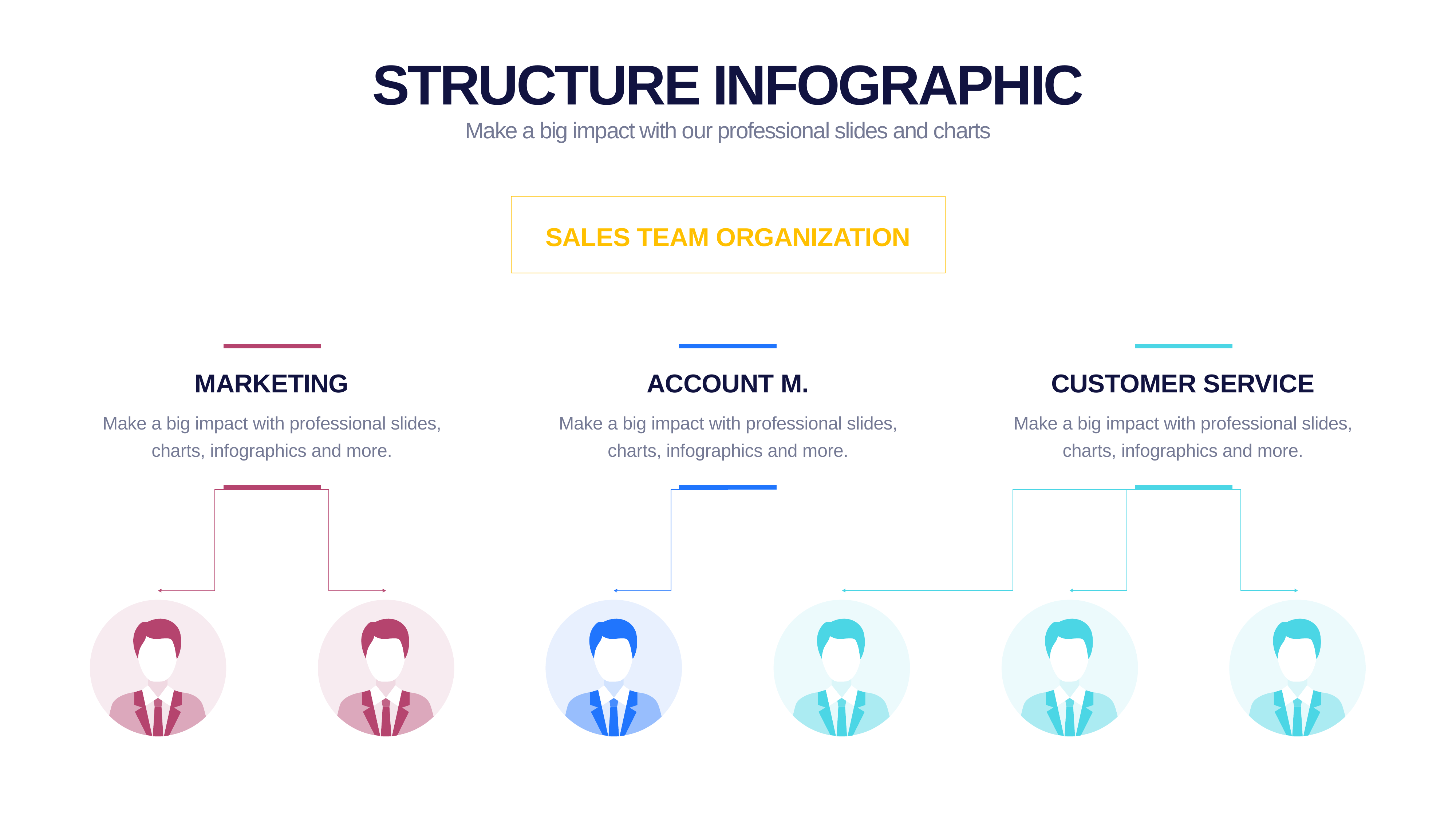

STRUCTURE INFOGRAPHIC
Make a big impact with our professional slides and charts

SALES TEAM ORGANIZATION

MARKETING
ACCOUNT M.
CUSTOMER SERVICE
Make a big impact with professional slides, charts, infographics and more.
Make a big impact with professional slides, charts, infographics and more.
Make a big impact with professional slides, charts, infographics and more.